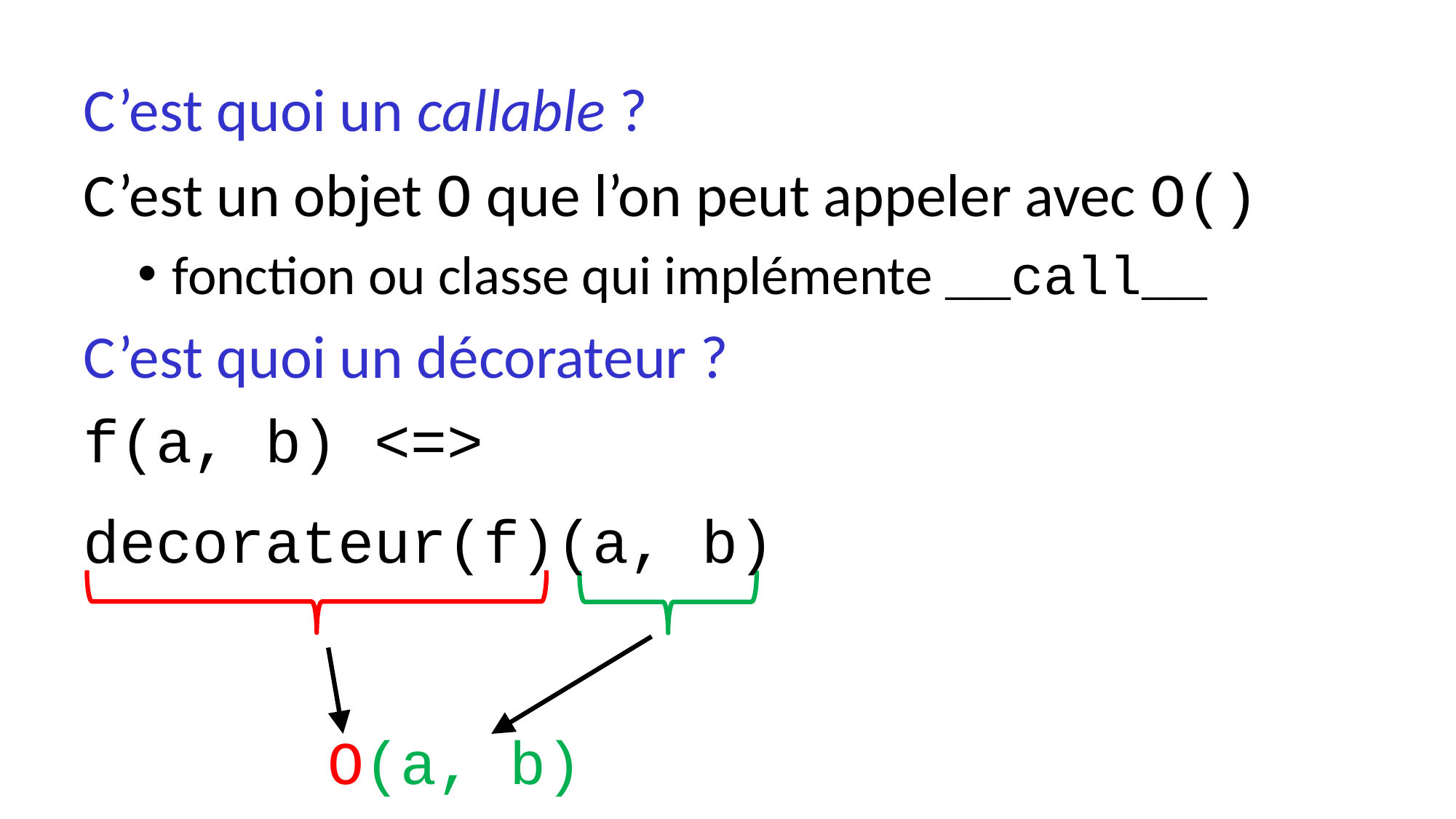

C’est quoi un callable ?
C’est un objet O que l’on peut appeler avec O()
fonction ou classe qui implémente __call__
C’est quoi un décorateur ?
f(a, b) <=>

decorateur(f)(a, b)

O(a, b)